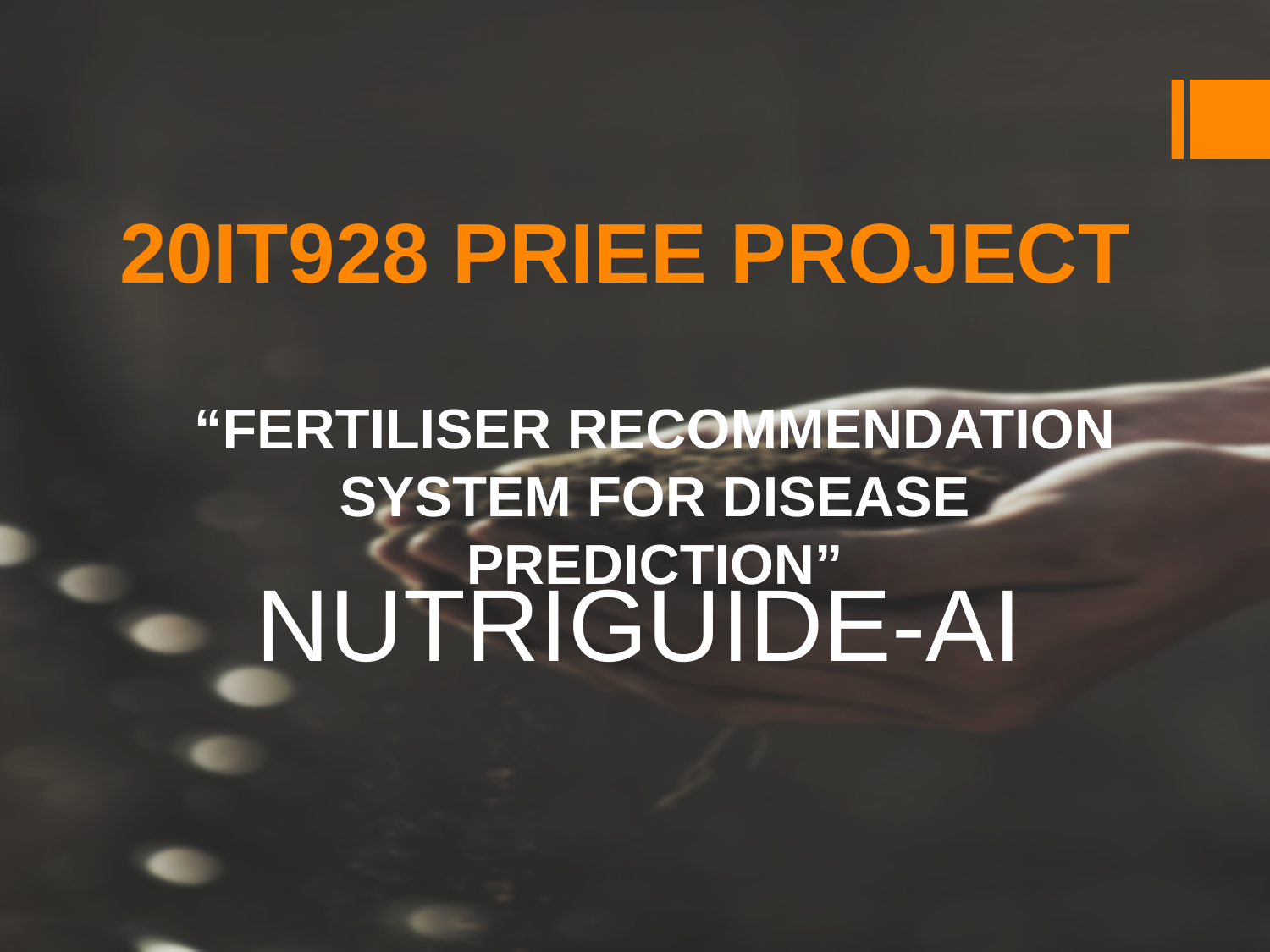

# 20IT928 PRIEE PROJECT
“FERTILISER RECOMMENDATION SYSTEM FOR DISEASE PREDICTION”
NUTRIGUIDE-AI